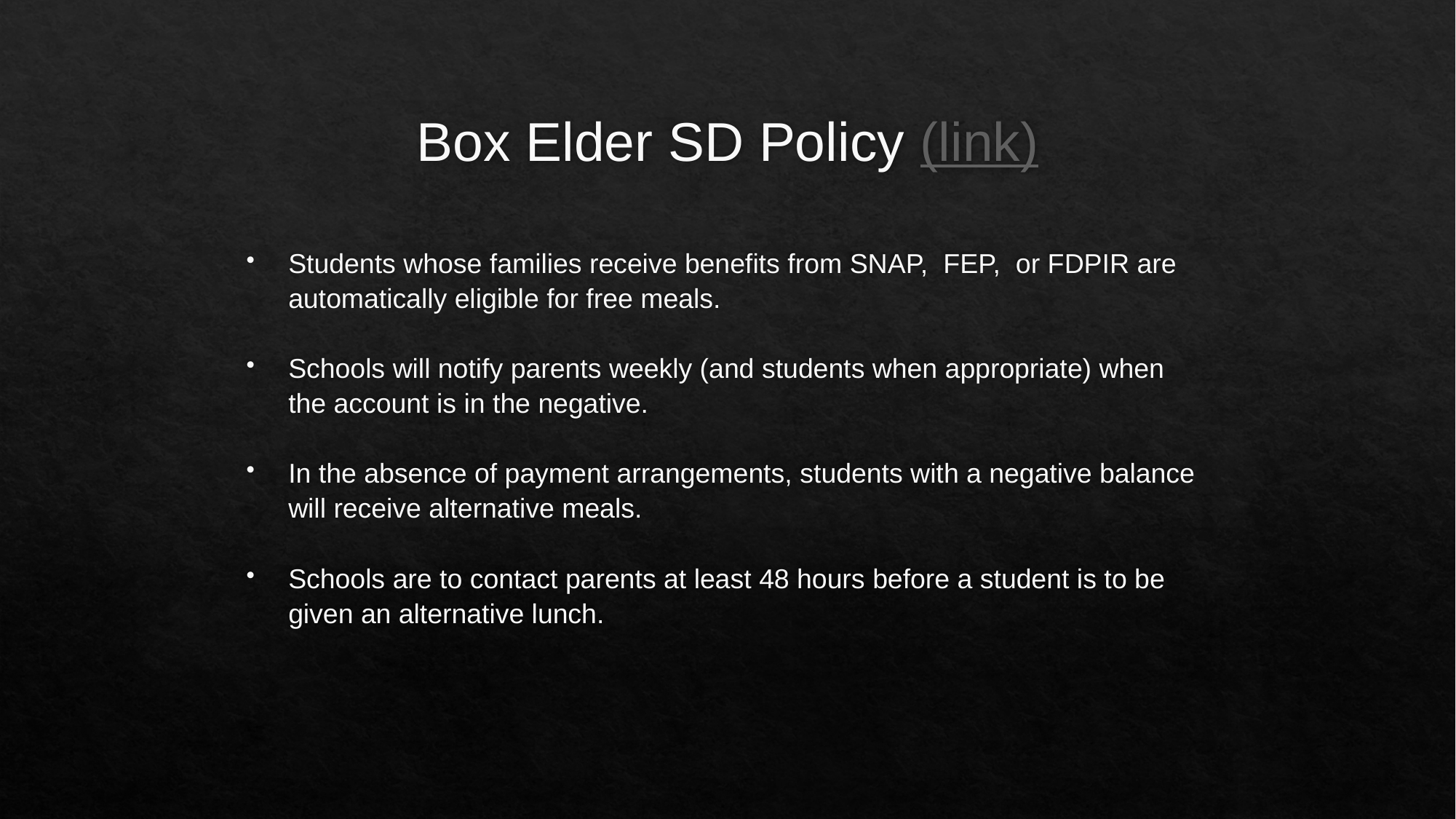

# Box Elder SD Policy (link)
Students whose families receive benefits from SNAP,  FEP,  or FDPIR are automatically eligible for free meals.

Schools will notify parents weekly (and students when appropriate) when the account is in the negative.

In the absence of payment arrangements, students with a negative balance will receive alternative meals.

Schools are to contact parents at least 48 hours before a student is to be given an alternative lunch.